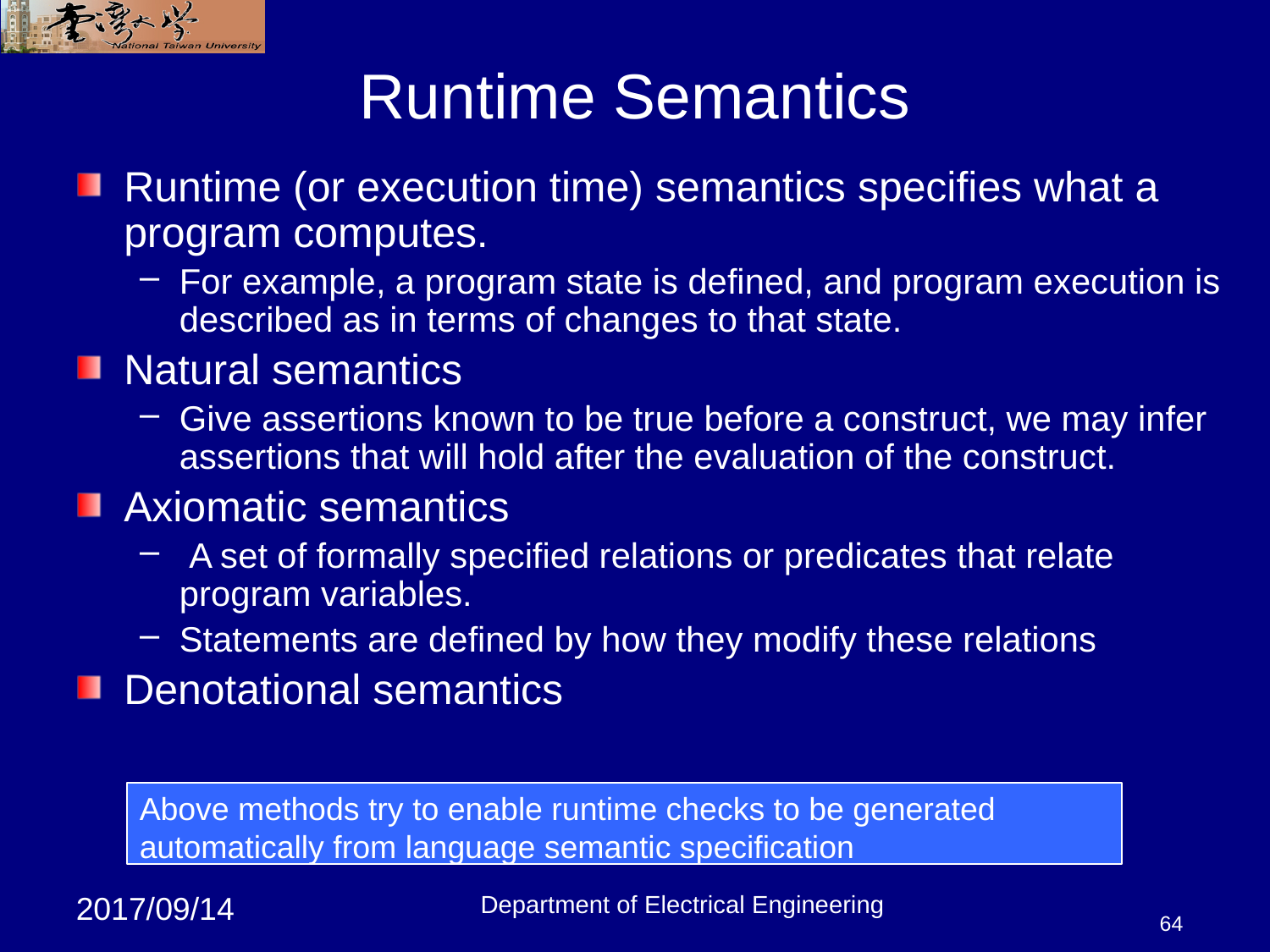

64
# Runtime Semantics
Runtime (or execution time) semantics specifies what a program computes.
For example, a program state is defined, and program execution is described as in terms of changes to that state.
Natural semantics
Give assertions known to be true before a construct, we may infer assertions that will hold after the evaluation of the construct.
Axiomatic semantics
 A set of formally specified relations or predicates that relate program variables.
Statements are defined by how they modify these relations
Denotational semantics
Above methods try to enable runtime checks to be generated automatically from language semantic specification
Department of Electrical Engineering